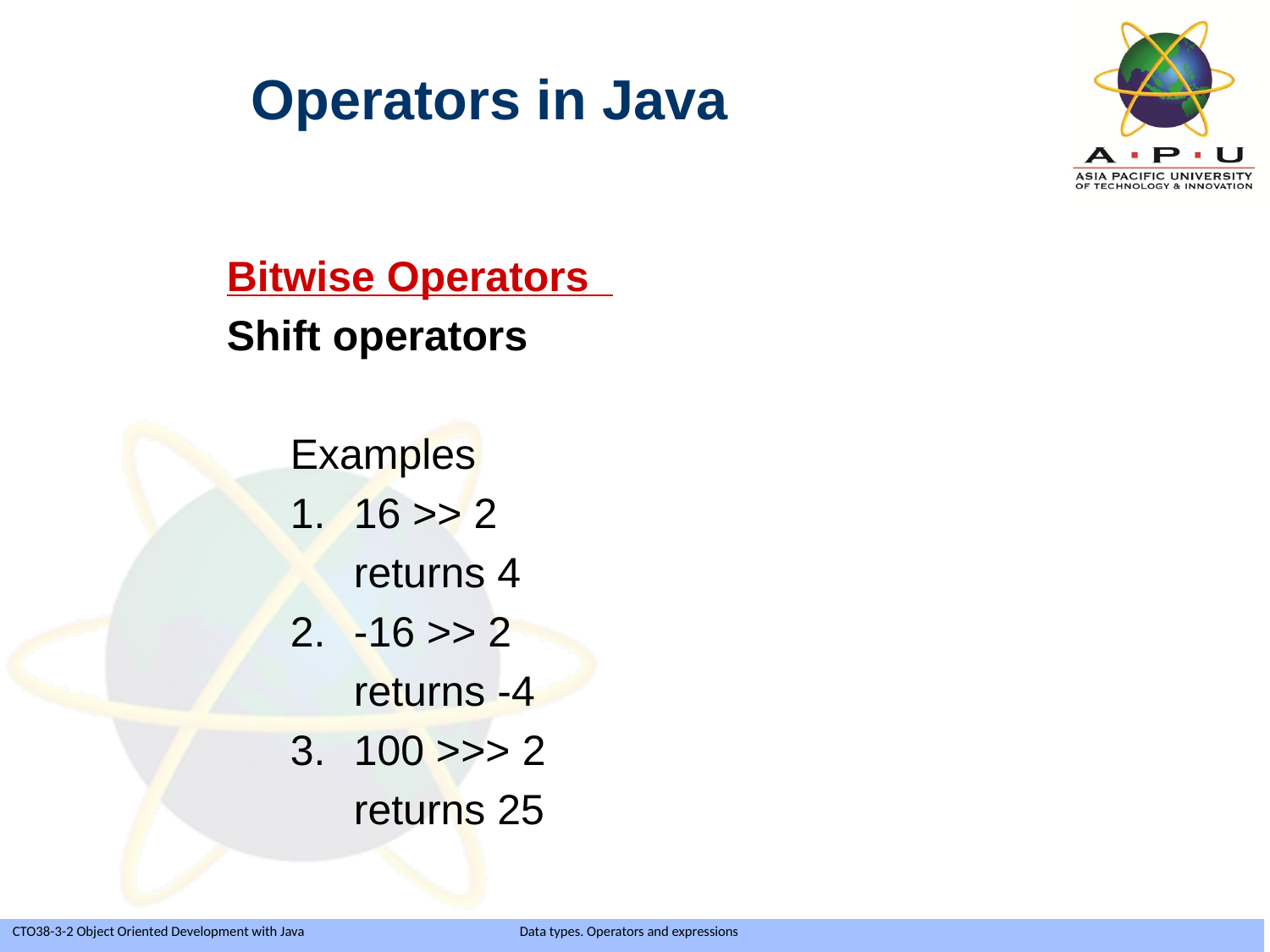

Operators in Java
Bitwise Operators
Shift operators

Examples
16 >> 2
	returns 4
2.	-16 >> 2
	returns -4
3.	100 >>> 2
	returns 25

Slide 25 of 35